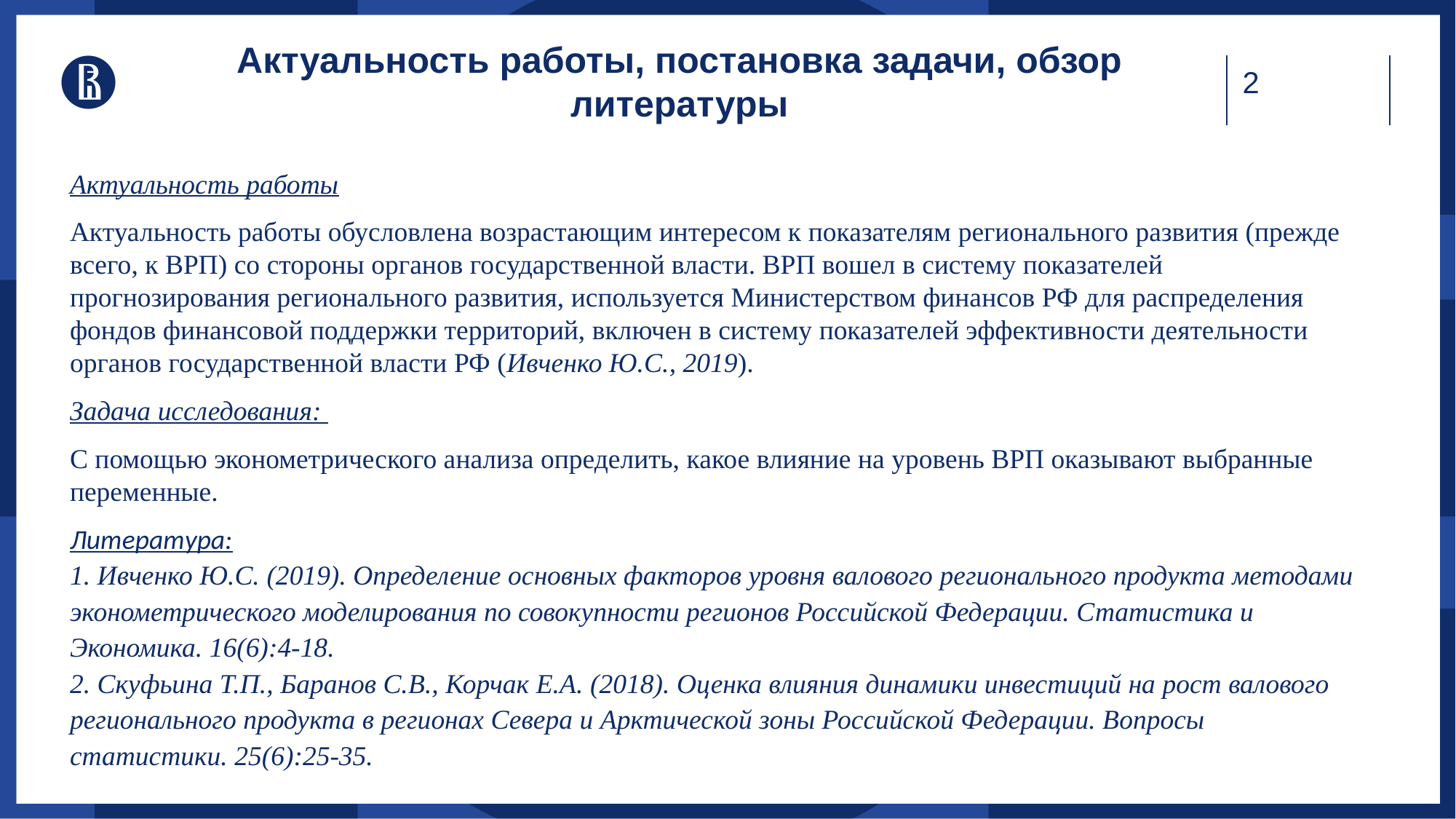

# Актуальность работы, постановка задачи, обзор литературы
Актуальность работы
Актуальность работы обусловлена возрастающим интересом к показателям регионального развития (прежде всего, к ВРП) со стороны органов государственной власти. ВРП вошел в систему показателей прогнозирования регионального развития, используется Министерством финансов РФ для распределения фондов финансовой поддержки территорий, включен в систему показателей эффективности деятельности органов государственной власти РФ (Ивченко Ю.С., 2019).
Задача исследования:
С помощью эконометрического анализа определить, какое влияние на уровень ВРП оказывают выбранные переменные.
Литература:
1. Ивченко Ю.С. (2019). Определение основных факторов уровня валового регионального продукта методами эконометрического моделирования по совокупности регионов Российской Федерации. Статистика и Экономика. 16(6):4-18.
2. Скуфьина Т.П., Баранов С.В., Корчак Е.А. (2018). Оценка влияния динамики инвестиций на рост валового регионального продукта в регионах Севера и Арктической зоны Российской Федерации. Вопросы статистики. 25(6):25-35.